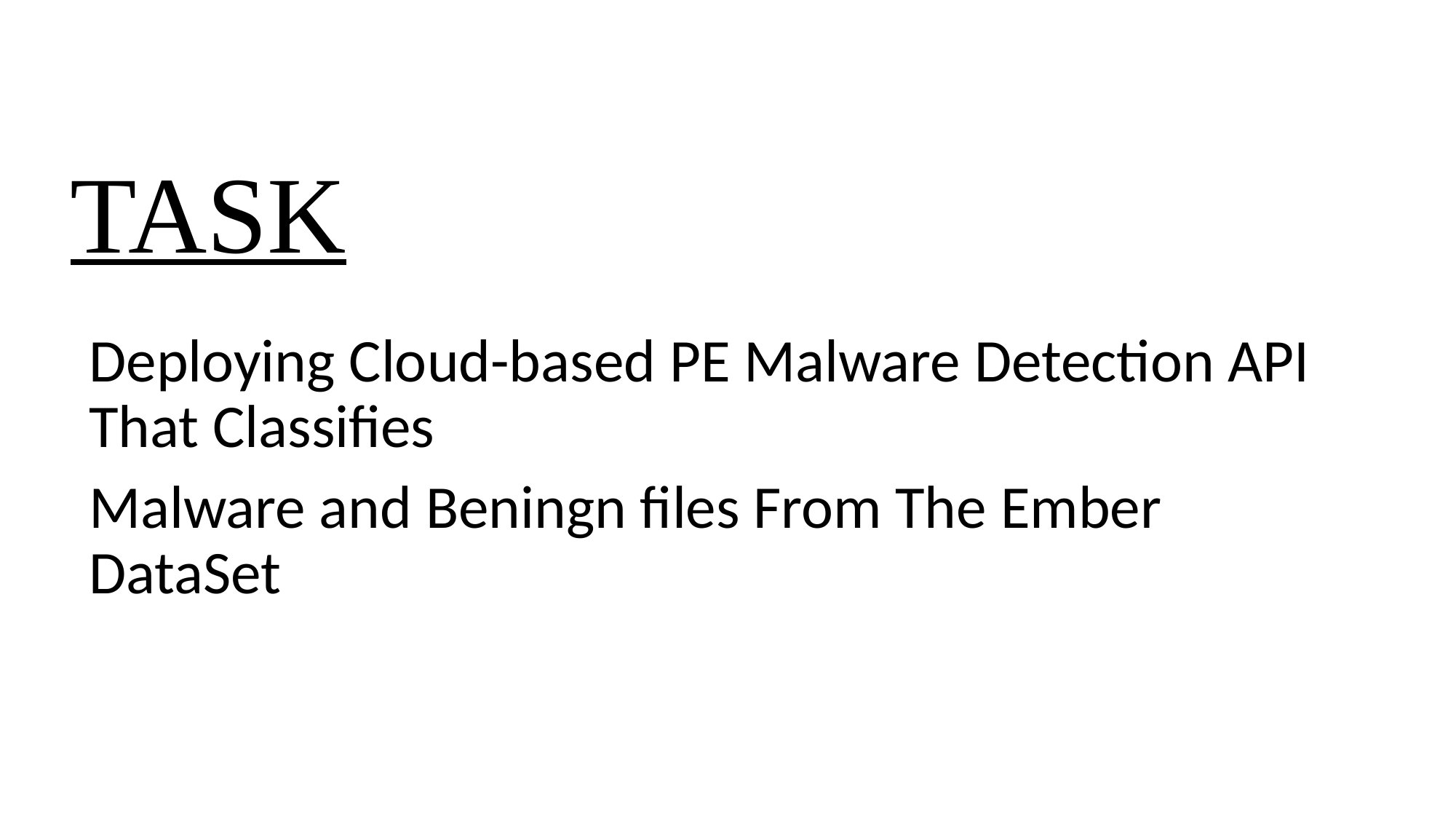

# TASK
Deploying Cloud-based PE Malware Detection API That Classifies
Malware and Beningn files From The Ember DataSet